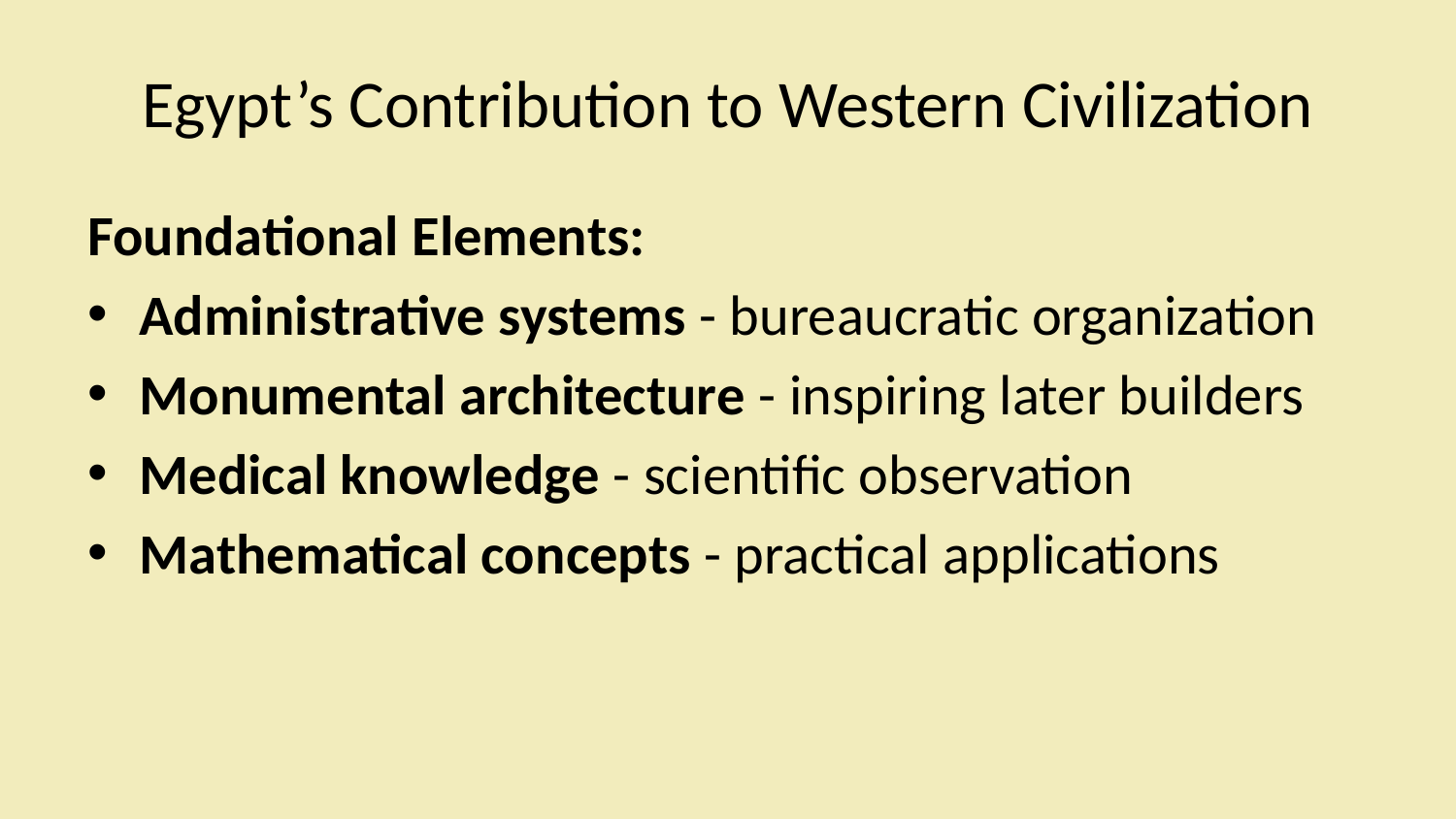

# Egypt’s Contribution to Western Civilization
Foundational Elements:
Administrative systems - bureaucratic organization
Monumental architecture - inspiring later builders
Medical knowledge - scientific observation
Mathematical concepts - practical applications